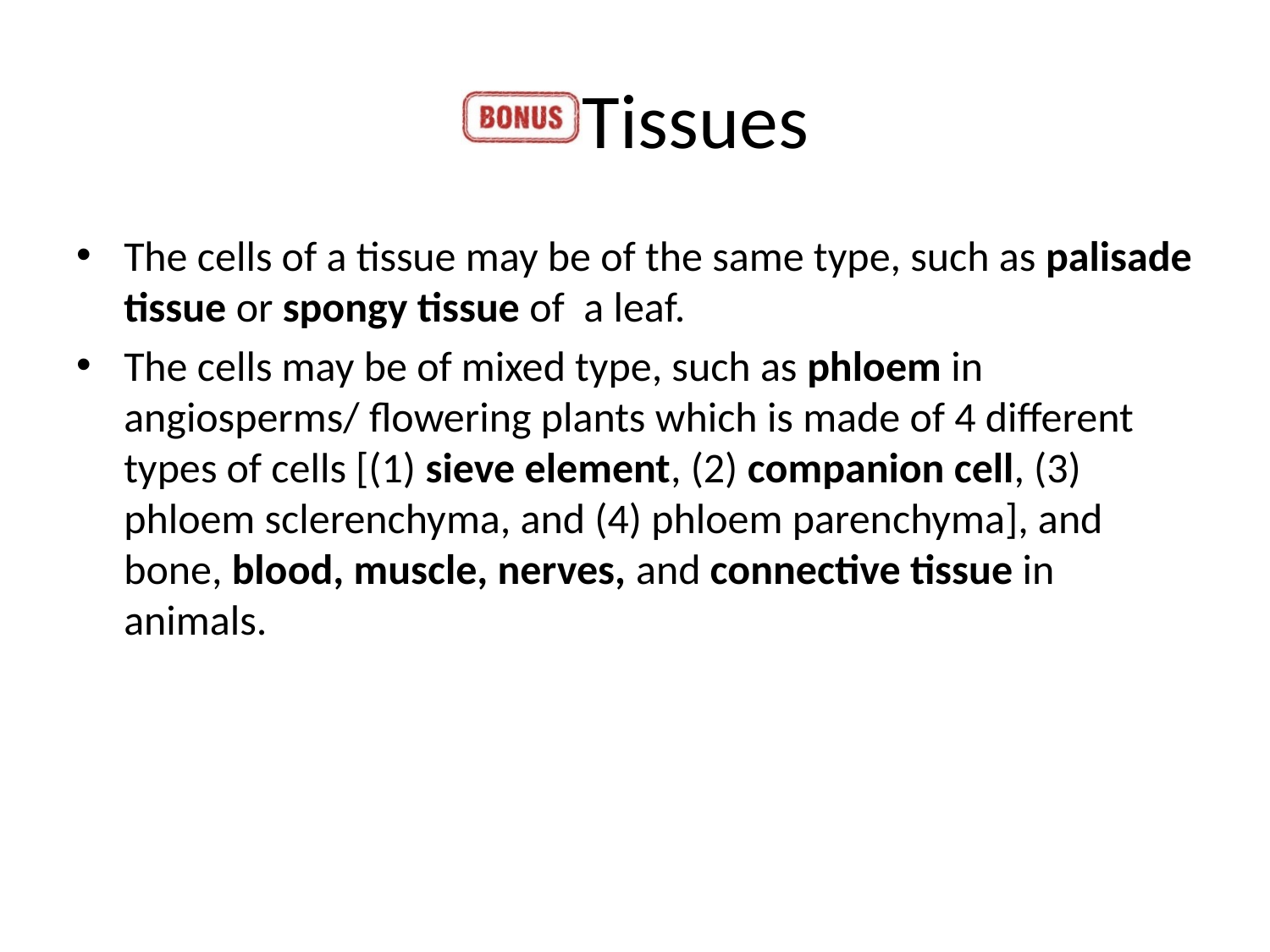

# Tissues
The cells of a tissue may be of the same type, such as palisade tissue or spongy tissue of  a leaf.
The cells may be of mixed type, such as phloem in angiosperms/ flowering plants which is made of 4 different types of cells [(1) sieve element, (2) companion cell, (3) phloem sclerenchyma, and (4) phloem parenchyma], and bone, blood, muscle, nerves, and connective tissue in animals.